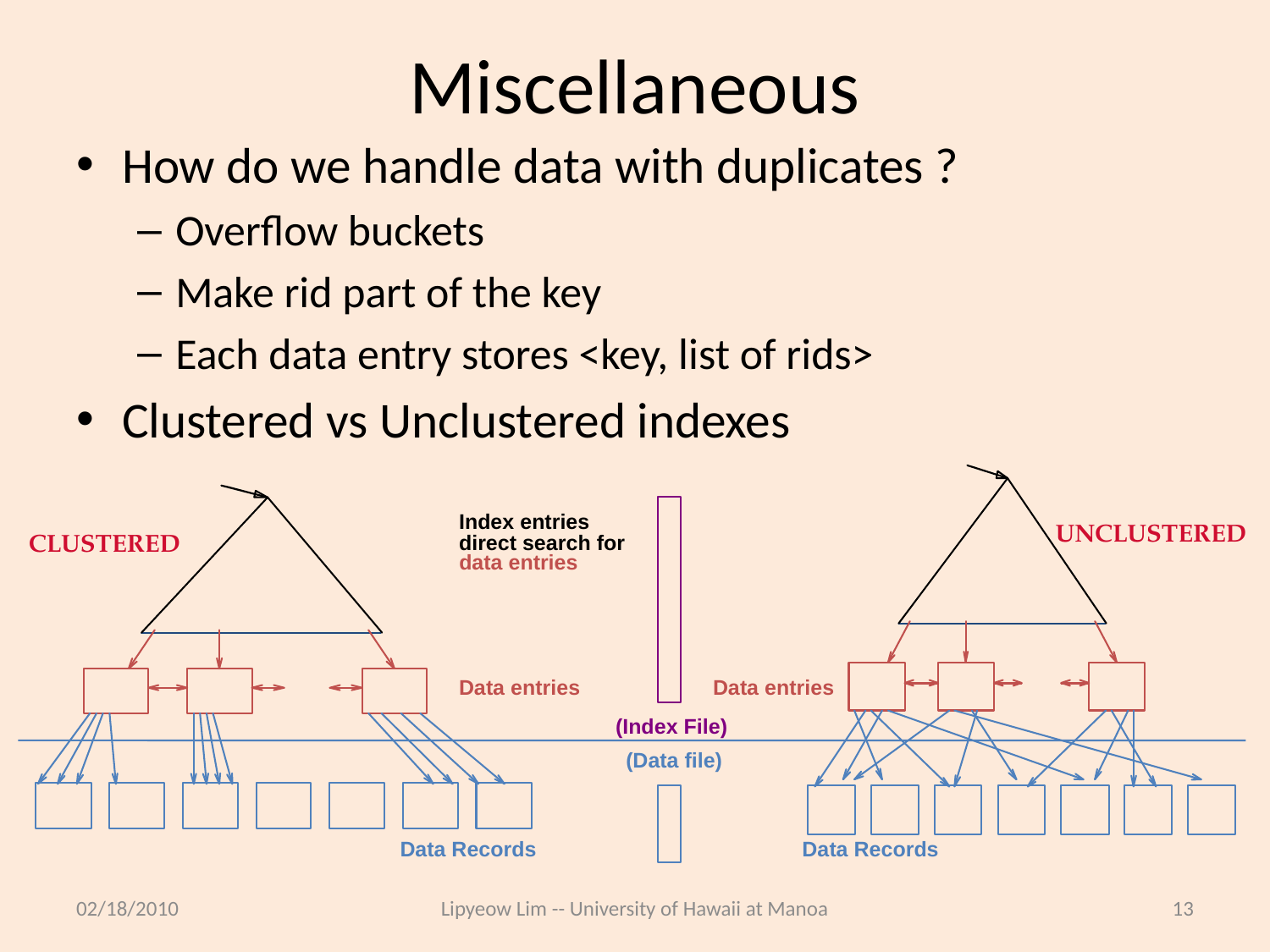

# Miscellaneous
How do we handle data with duplicates ?
Overflow buckets
Make rid part of the key
Each data entry stores <key, list of rids>
Clustered vs Unclustered indexes

Index entries
UNCLUSTERED
CLUSTERED
direct search for
data entries

Data entries
Data entries

(Index File)

(Data file)

Data Records
Data Records
02/18/2010
Lipyeow Lim -- University of Hawaii at Manoa
13